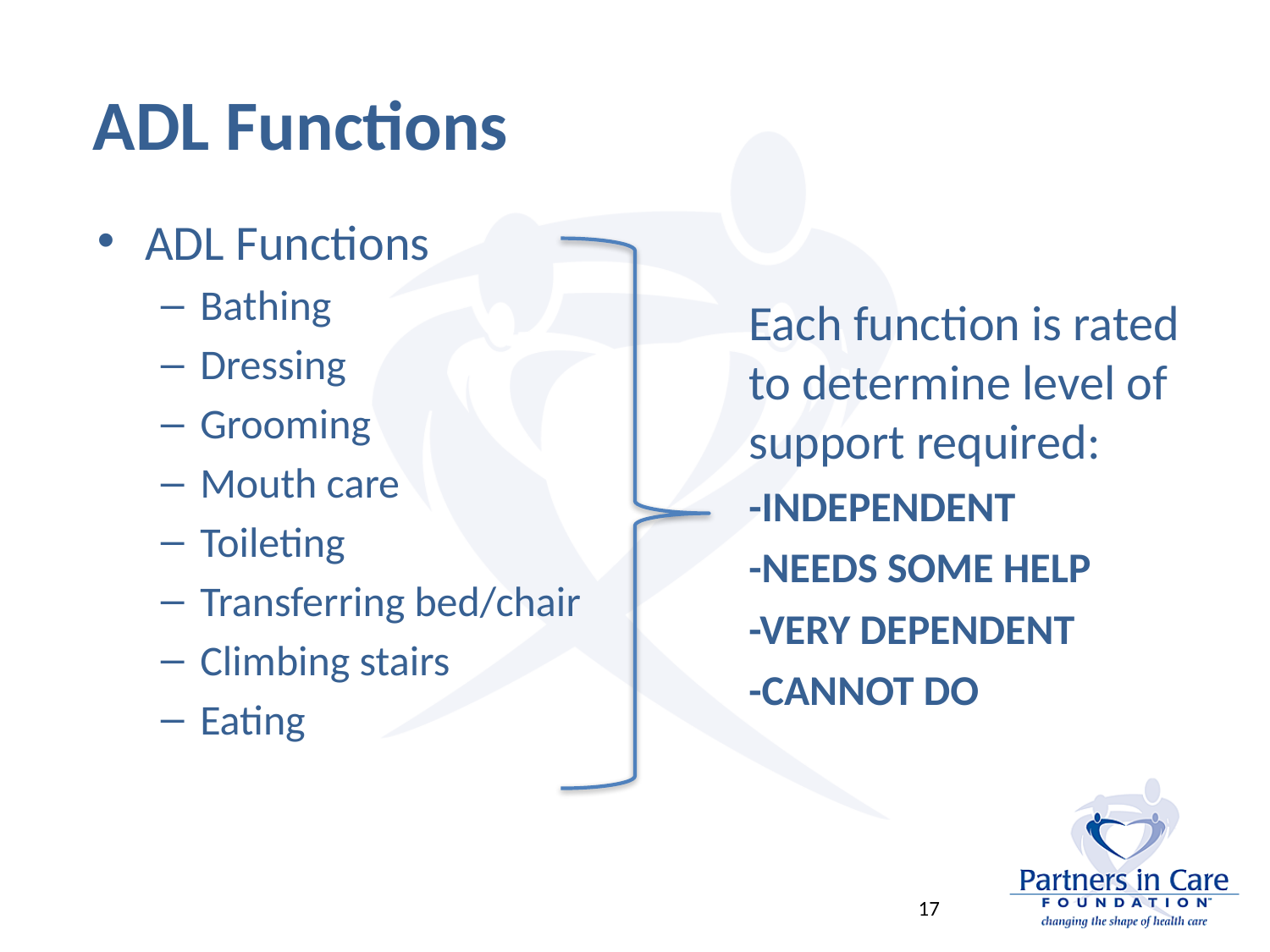

# ADL Functions
ADL Functions
Bathing
Dressing
Grooming
Mouth care
Toileting
Transferring bed/chair
Climbing stairs
Eating

Each function is rated
to determine level of support required:
-INDEPENDENT
-NEEDS SOME HELP
-VERY DEPENDENT
-CANNOT DO
17